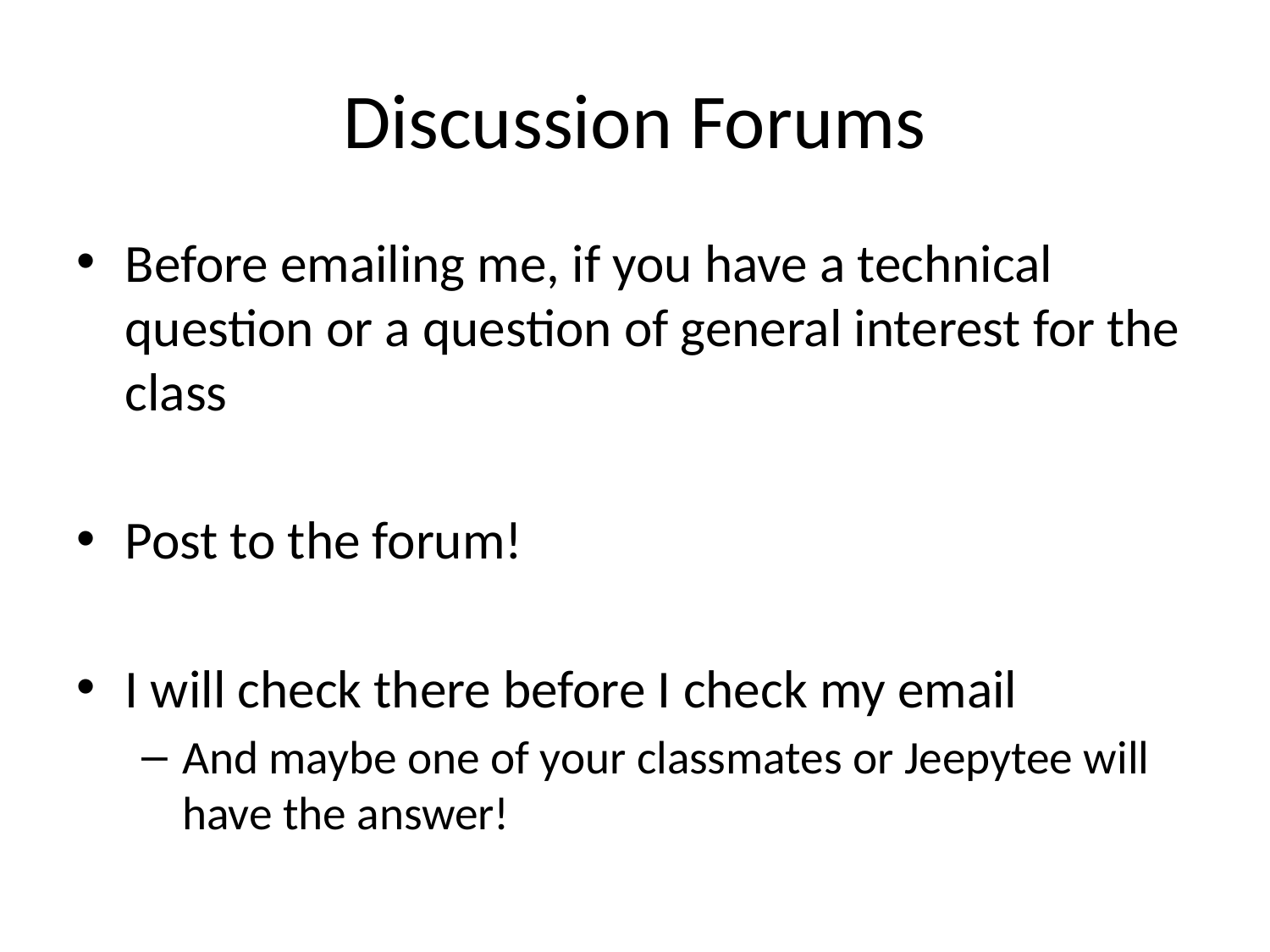

# Discussion Forums
Before emailing me, if you have a technical question or a question of general interest for the class

Post to the forum!

I will check there before I check my email
And maybe one of your classmates or Jeepytee will have the answer!